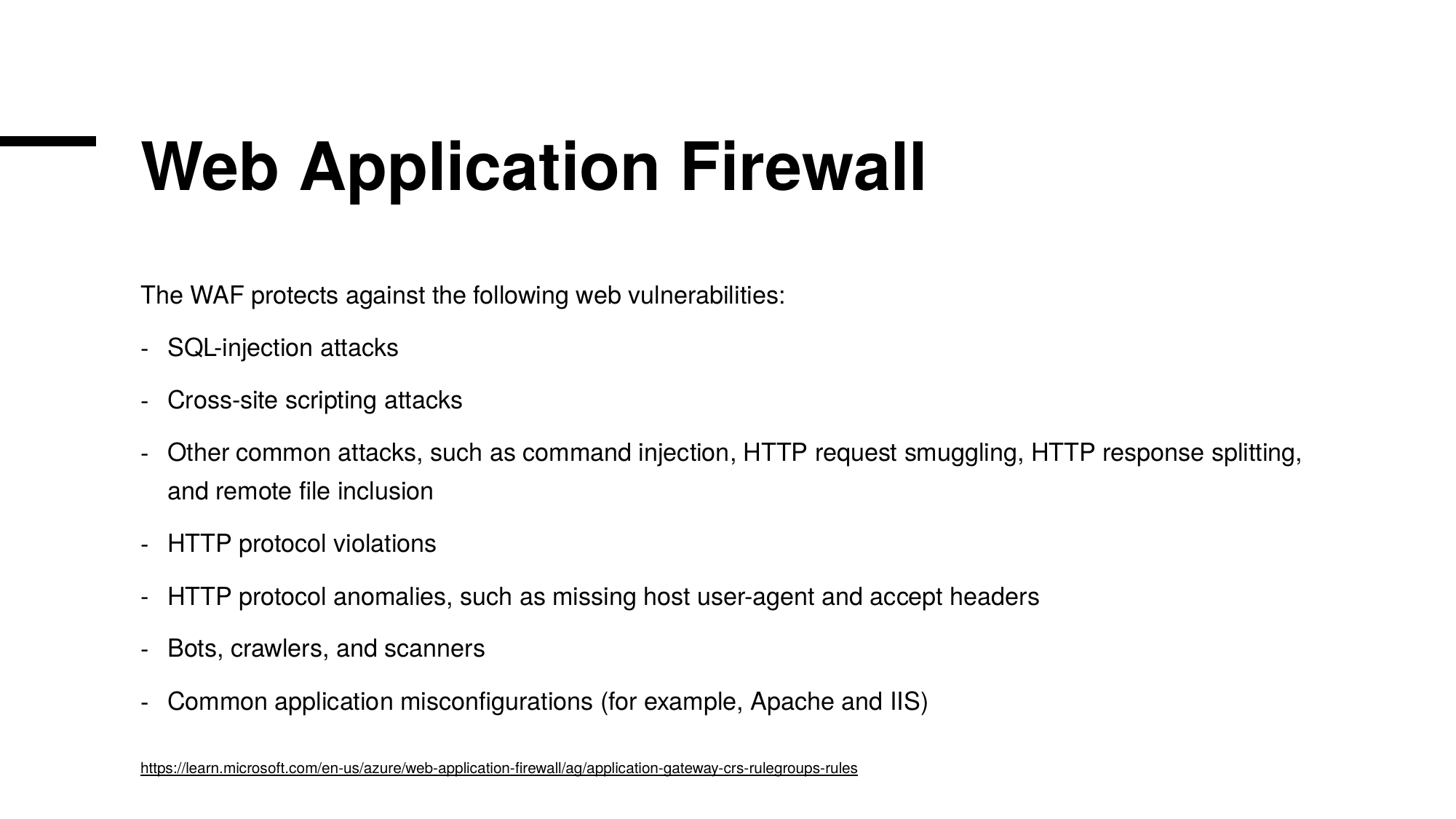

# Web Application Firewall
The WAF protects against the following web vulnerabilities:
SQL-injection attacks
Cross-site scripting attacks
Other common attacks, such as command injection, HTTP request smuggling, HTTP response splitting, and remote file inclusion
HTTP protocol violations
HTTP protocol anomalies, such as missing host user-agent and accept headers
Bots, crawlers, and scanners
Common application misconfigurations (for example, Apache and IIS)
https://learn.microsoft.com/en-us/azure/web-application-firewall/ag/application-gateway-crs-rulegroups-rules